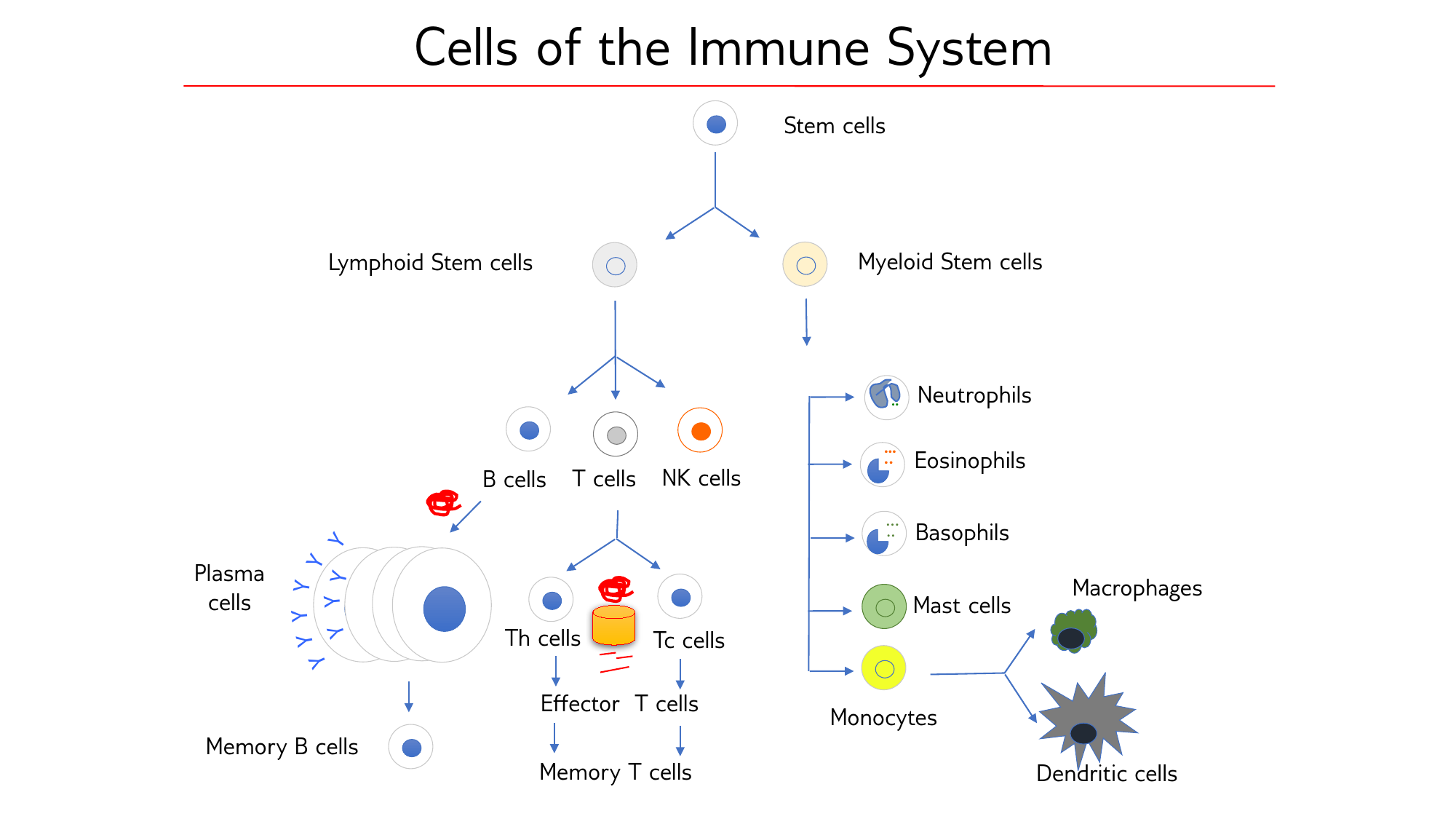

Cells of the Immune System

Stem cells
Myeloid Stem cells
Lymphoid Stem cells

Neutrophils

..
Eosinophils
…
..

Basophils
…
..

Macrophages
Mast cells

Monocytes

Dendritic cells

NK cells
T cells
B cells

Y
Y

Plasma
cells
Y
Y

Y
Y

Y
Th cells
Tc cells
Y
Y

Effector  T cells

Memory B cells
Memory T cells